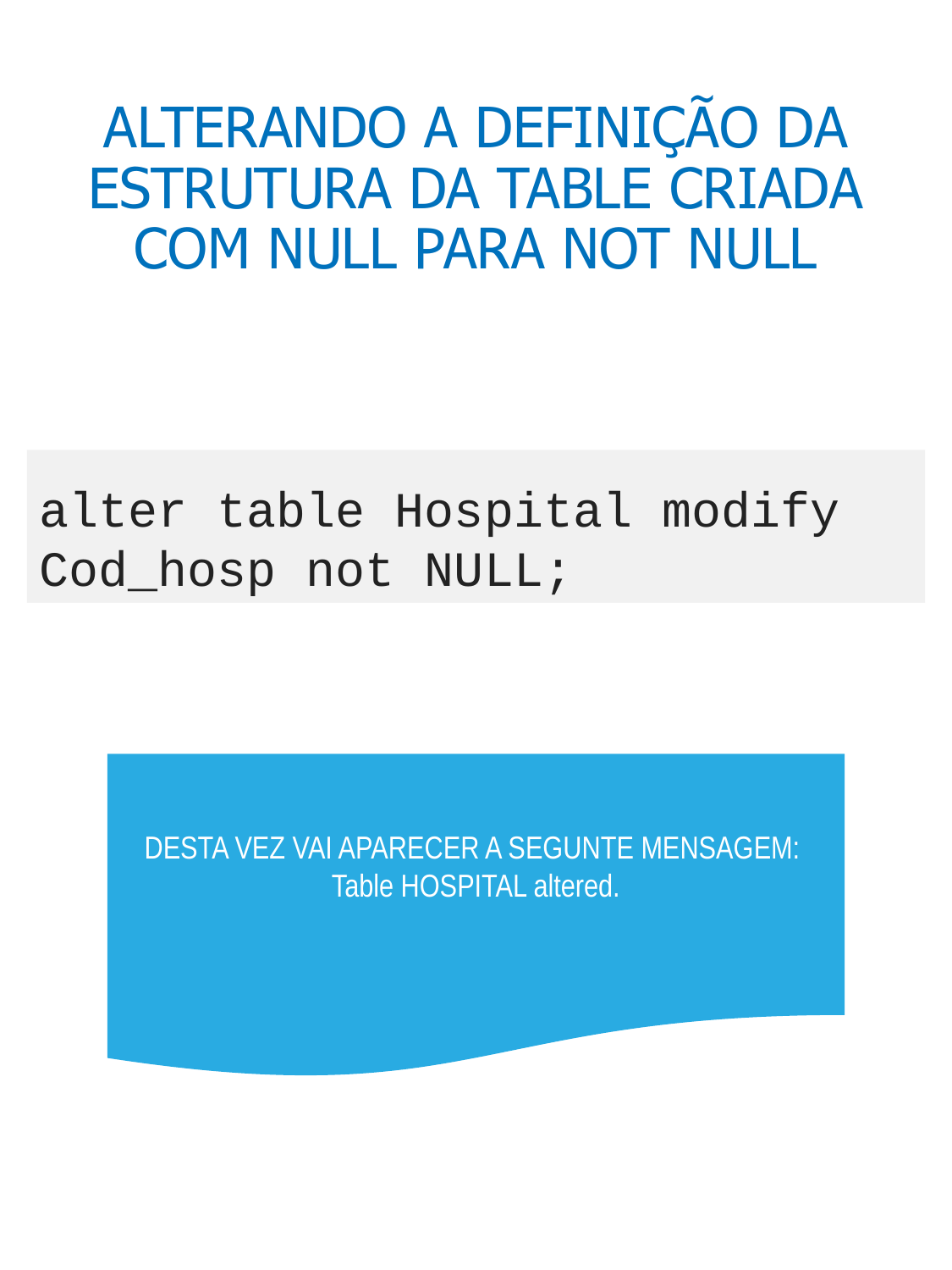

# ALTERANDO A DEFINIÇÃO DA ESTRUTURA DA TABLE CRIADA COM NULL PARA NOT NULL
alter table Hospital modify Cod_hosp not NULL;
DESTA VEZ VAI APARECER A SEGUNTE MENSAGEM:
Table HOSPITAL altered.